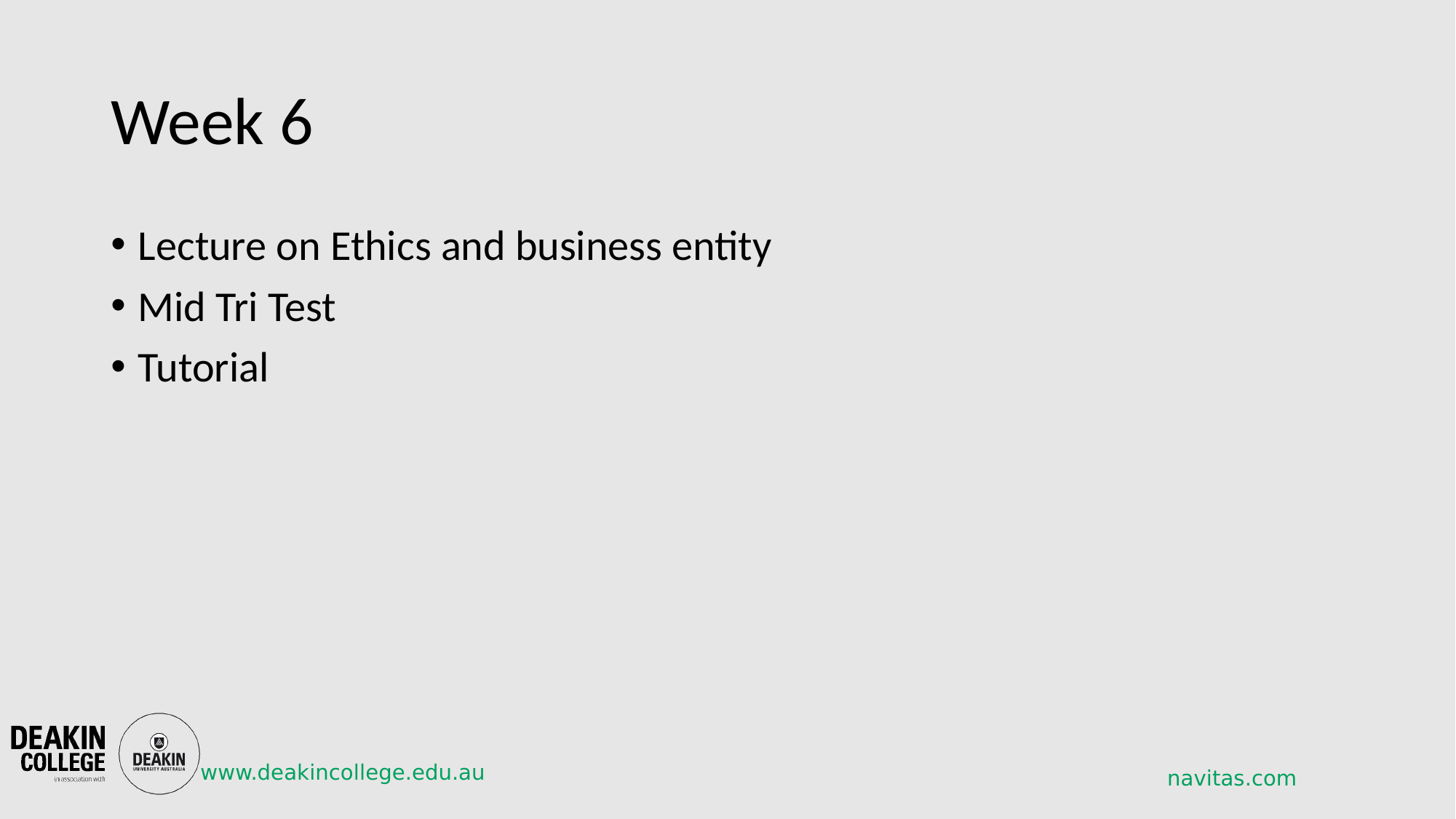

# Week 6
Lecture on Ethics and business entity
Mid Tri Test
Tutorial